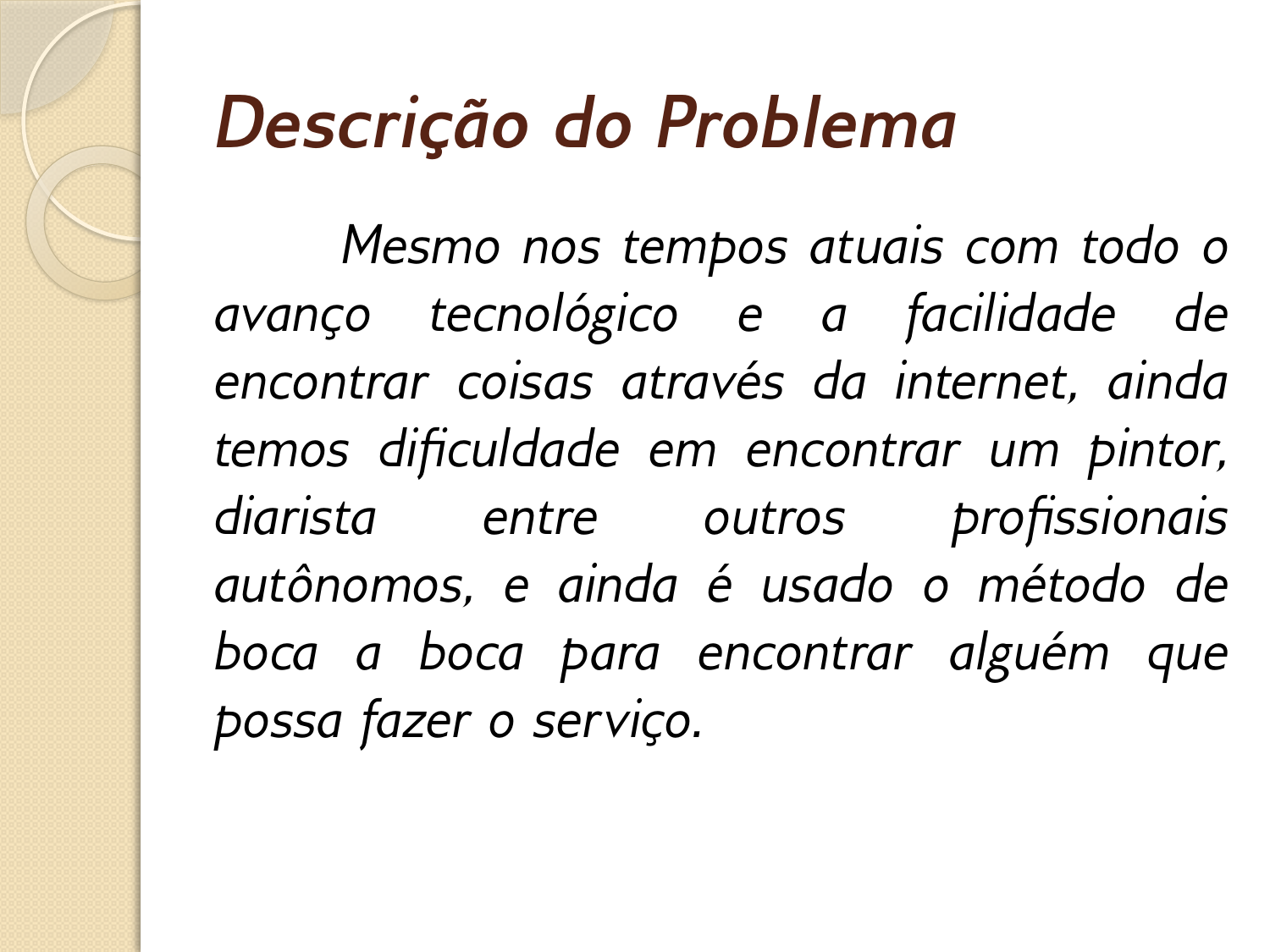

# Descrição do Problema
	Mesmo nos tempos atuais com todo o avanço tecnológico e a facilidade de encontrar coisas através da internet, ainda temos dificuldade em encontrar um pintor, diarista entre outros profissionais autônomos, e ainda é usado o método de boca a boca para encontrar alguém que possa fazer o serviço.